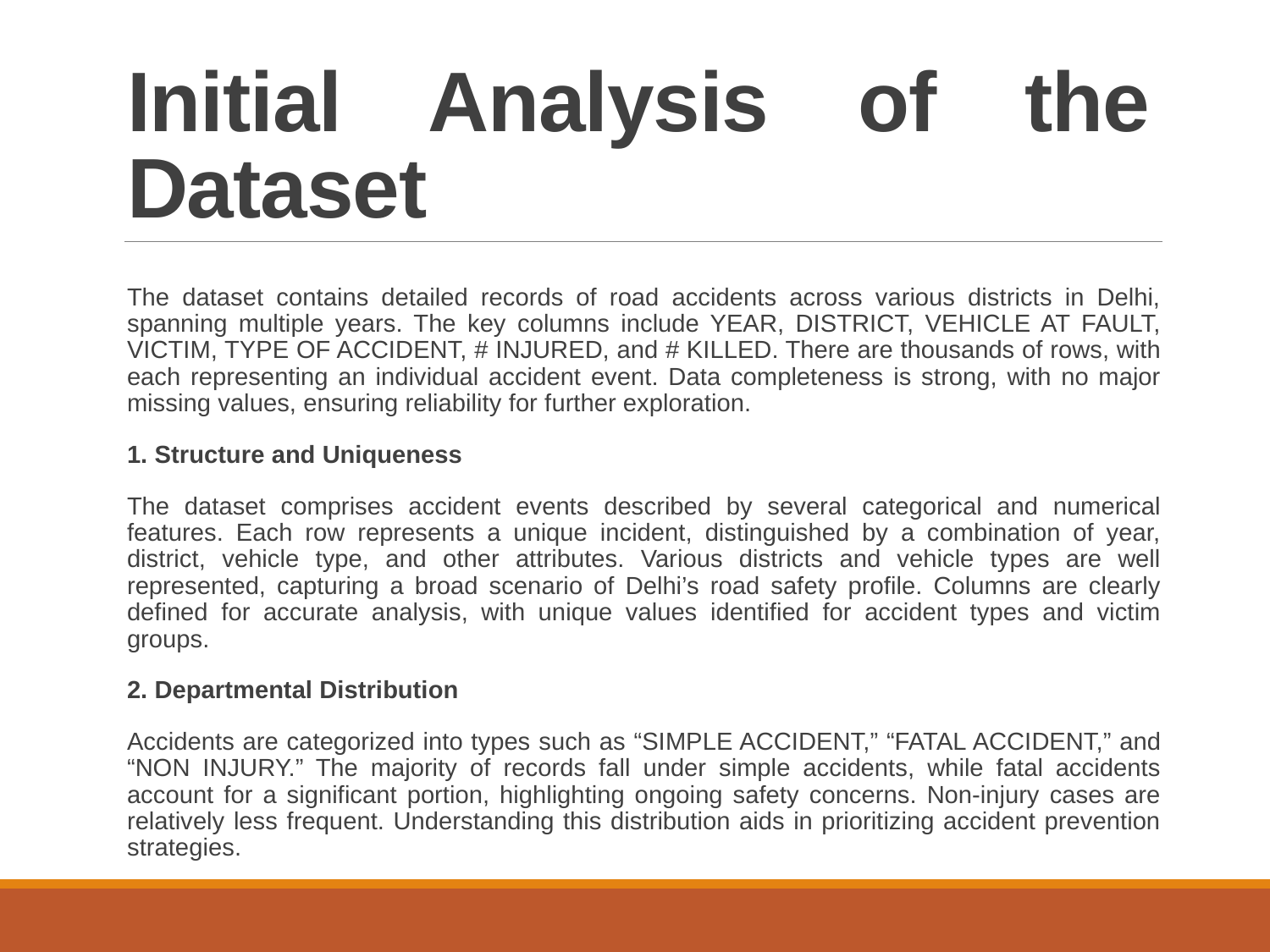

# Initial Analysis of the Dataset
The dataset contains detailed records of road accidents across various districts in Delhi, spanning multiple years. The key columns include YEAR, DISTRICT, VEHICLE AT FAULT, VICTIM, TYPE OF ACCIDENT, # INJURED, and # KILLED. There are thousands of rows, with each representing an individual accident event. Data completeness is strong, with no major missing values, ensuring reliability for further exploration.
1. Structure and Uniqueness
The dataset comprises accident events described by several categorical and numerical features. Each row represents a unique incident, distinguished by a combination of year, district, vehicle type, and other attributes. Various districts and vehicle types are well represented, capturing a broad scenario of Delhi’s road safety profile. Columns are clearly defined for accurate analysis, with unique values identified for accident types and victim groups.
2. Departmental Distribution
Accidents are categorized into types such as “SIMPLE ACCIDENT,” “FATAL ACCIDENT,” and “NON INJURY.” The majority of records fall under simple accidents, while fatal accidents account for a significant portion, highlighting ongoing safety concerns. Non-injury cases are relatively less frequent. Understanding this distribution aids in prioritizing accident prevention strategies.